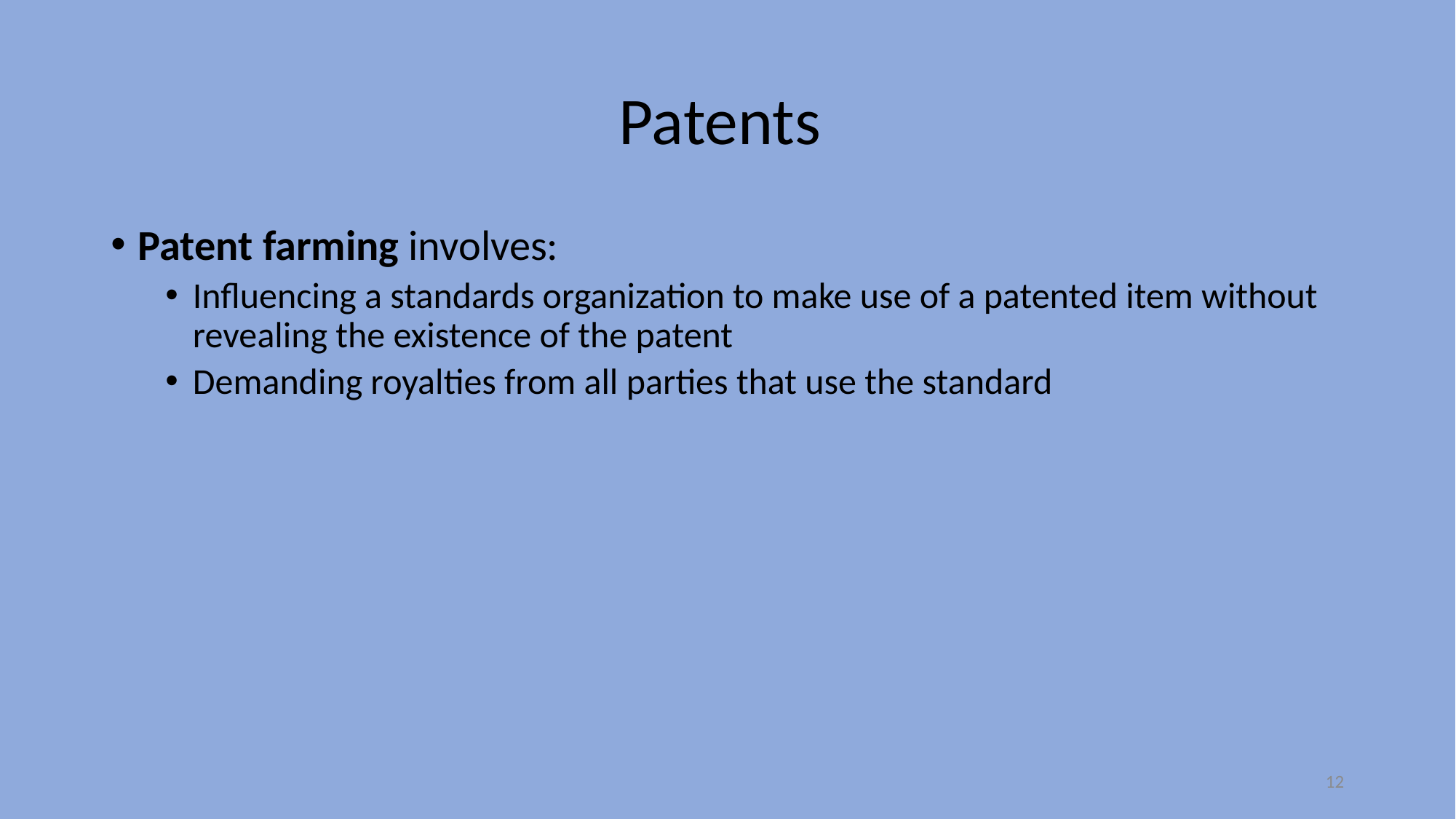

# Patents
Patent farming involves:
Influencing a standards organization to make use of a patented item without revealing the existence of the patent
Demanding royalties from all parties that use the standard

12